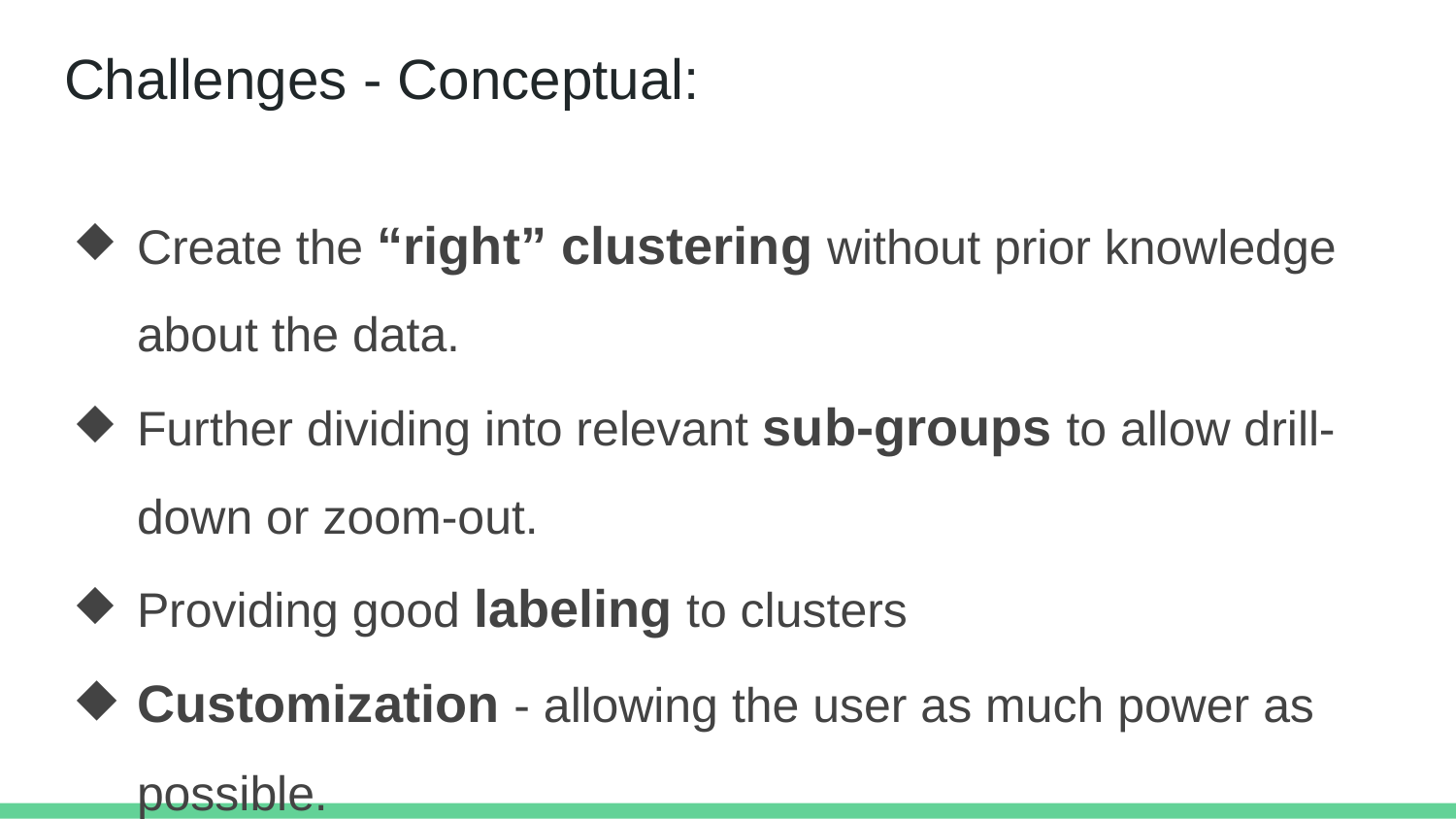

# Challenges - Conceptual:
Create the “right” clustering without prior knowledge about the data.
Further dividing into relevant sub-groups to allow drill-down or zoom-out.
Providing good labeling to clusters
Customization - allowing the user as much power as possible.